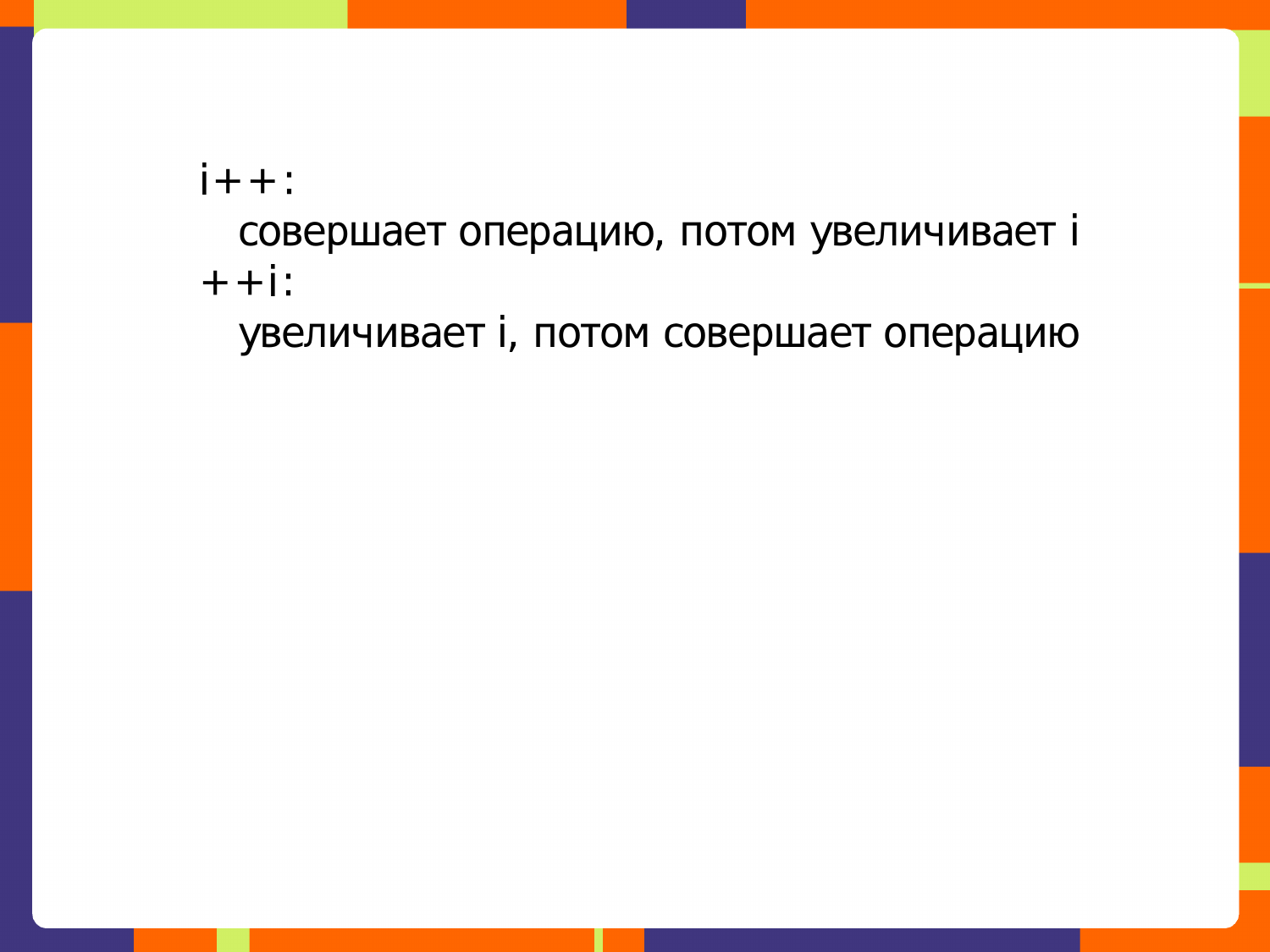

i++:
   совершает операцию, потом увеличивает i
++i:
   увеличивает i, потом совершает операцию